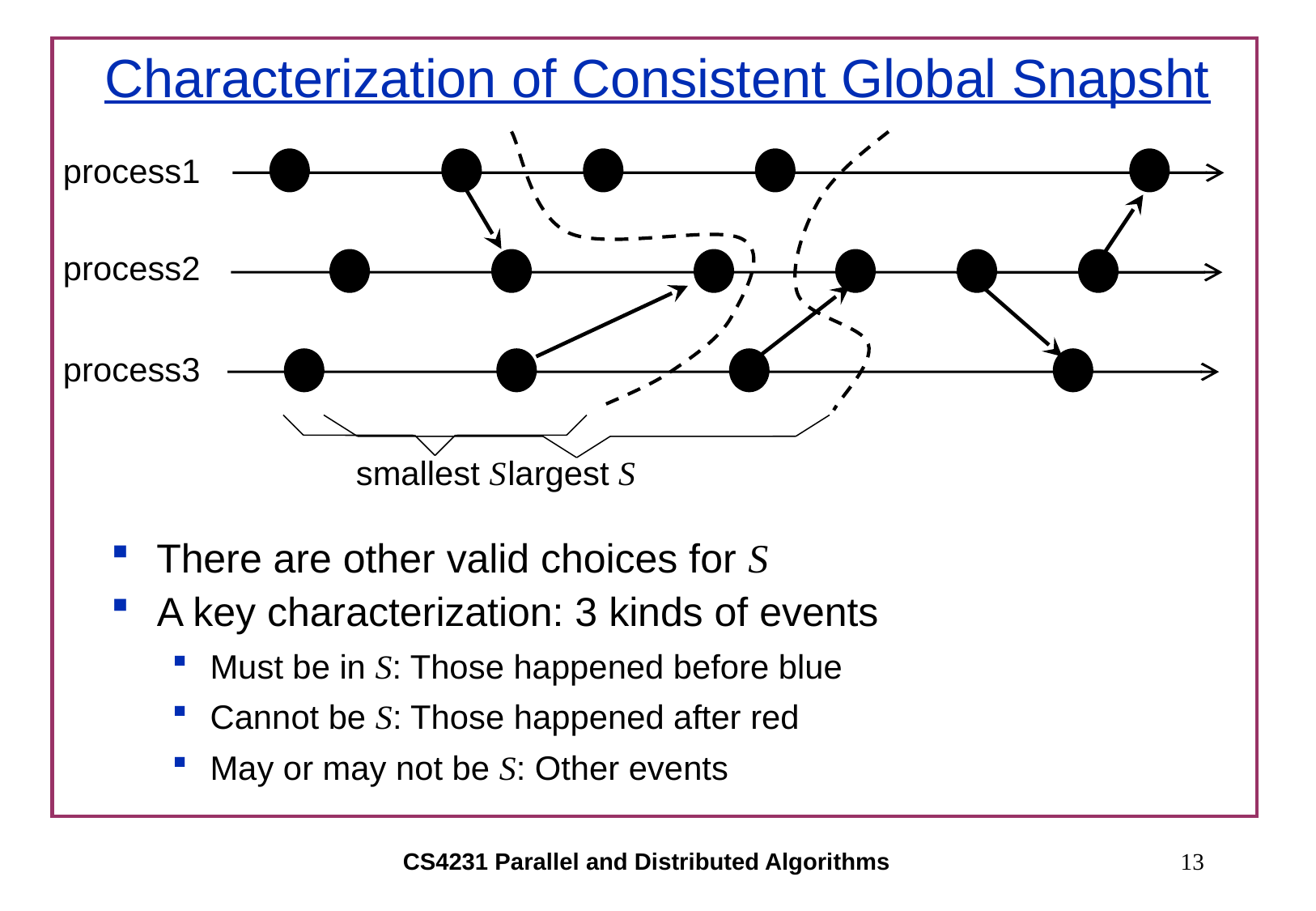

# Characterization of Consistent Global Snapsht

process1

process2

process3

smallest S

largest S
There are other valid choices for S
A key characterization: 3 kinds of events
Must be in S: Those happened before blue
Cannot be S: Those happened after red
May or may not be S: Other events
CS4231 Parallel and Distributed Algorithms
13